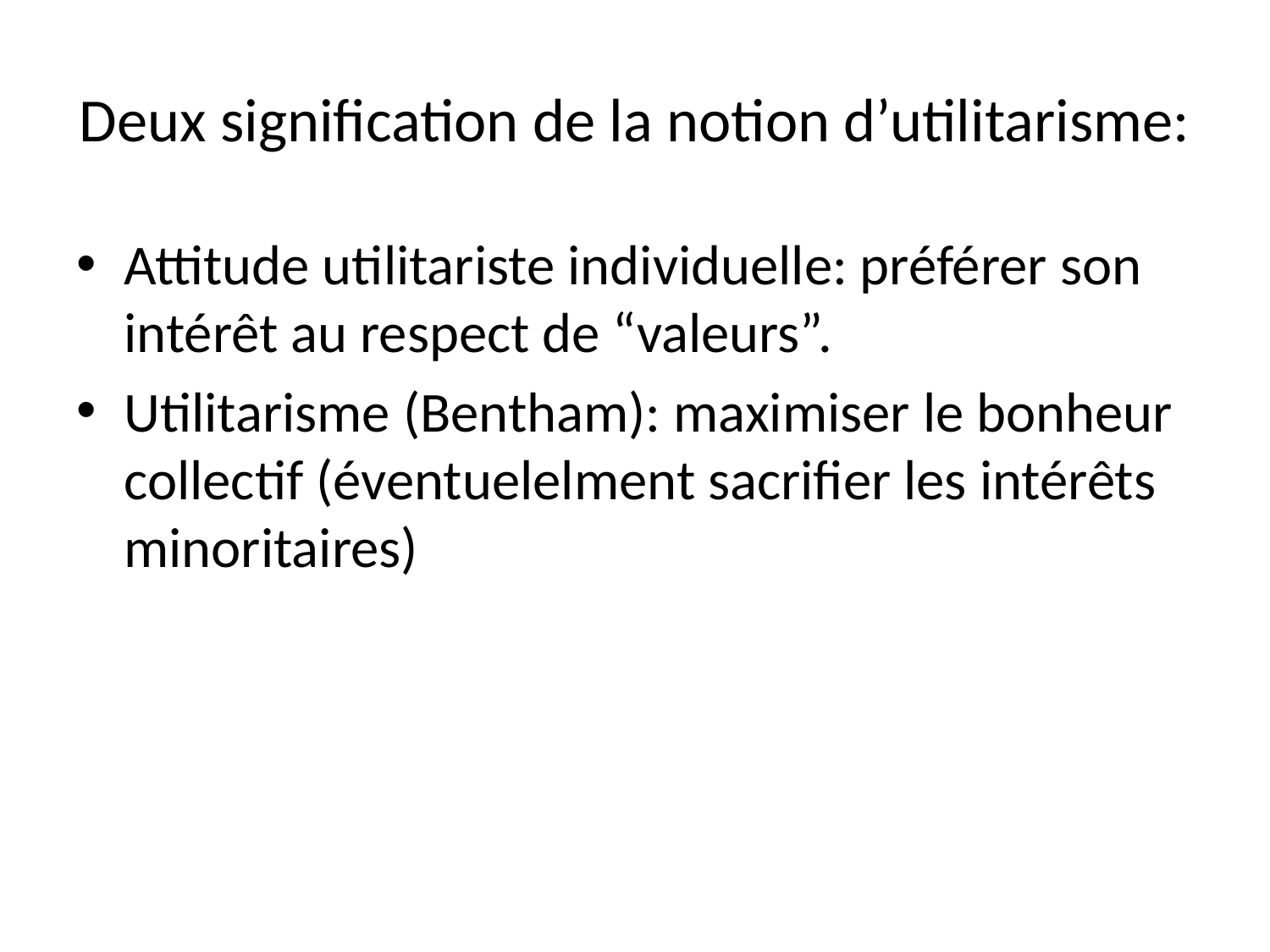

# Deux signification de la notion d’utilitarisme:
Attitude utilitariste individuelle: préférer son intérêt au respect de “valeurs”.
Utilitarisme (Bentham): maximiser le bonheur collectif (éventuelelment sacrifier les intérêts minoritaires)